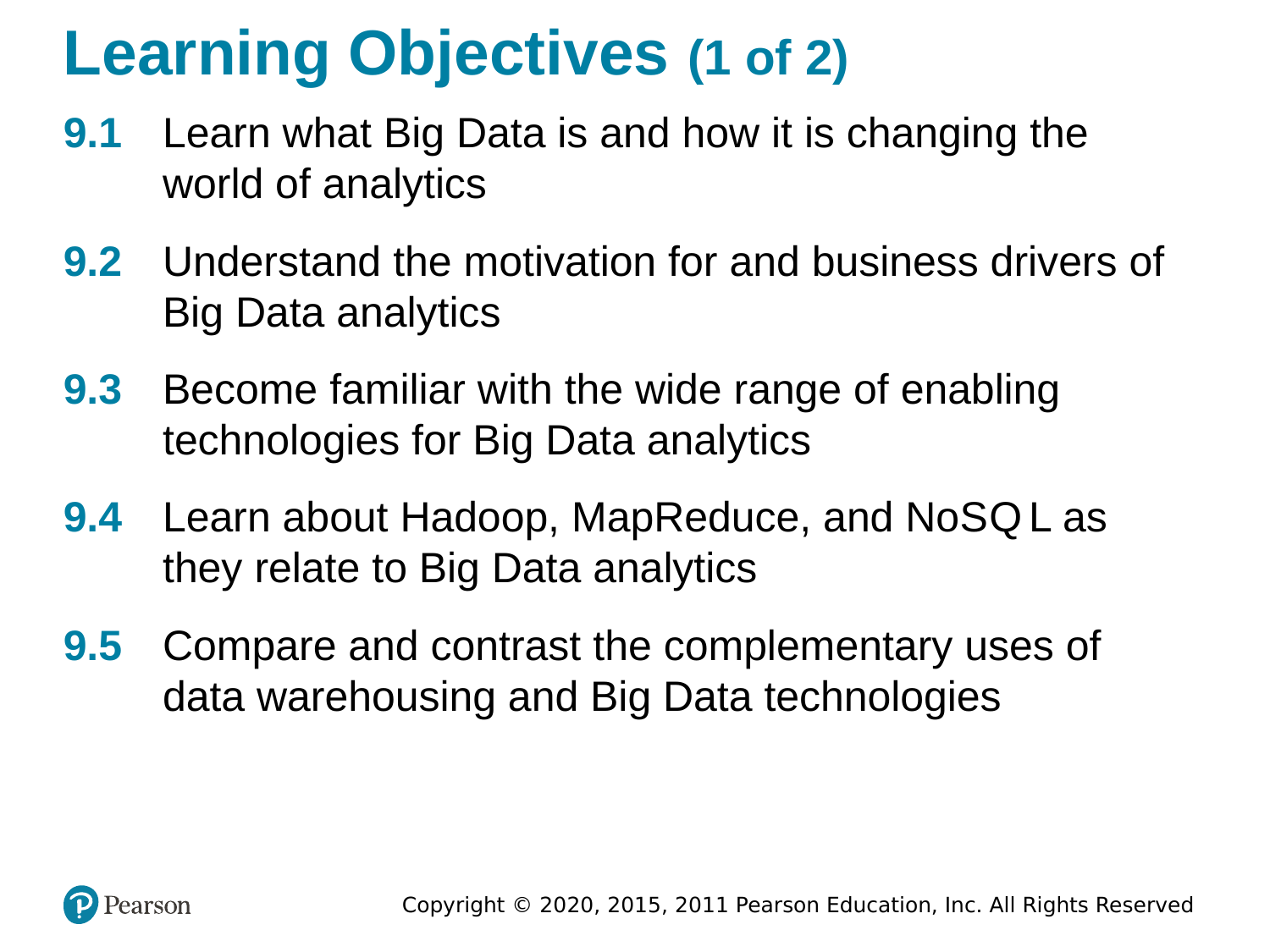

# Learning Objectives (1 of 2)
9.1 	Learn what Big Data is and how it is changing the world of analytics
9.2 	Understand the motivation for and business drivers of Big Data analytics
9.3 	Become familiar with the wide range of enabling technologies for Big Data analytics
9.4 	Learn about Hadoop, MapReduce, and NoS Q L as they relate to Big Data analytics
9.5 	Compare and contrast the complementary uses of data warehousing and Big Data technologies